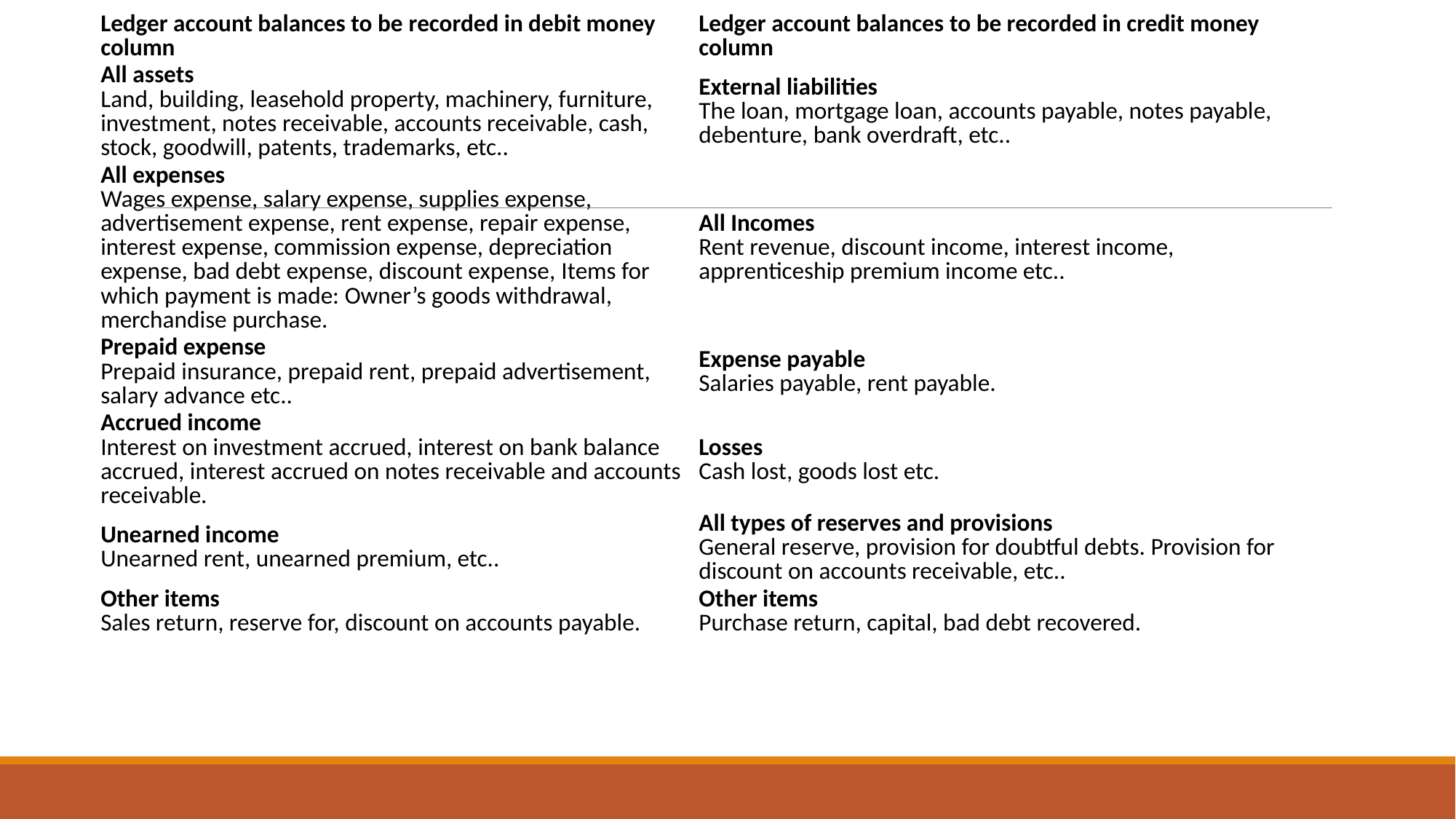

| Ledger account balances to be recorded in debit money column | Ledger account balances to be recorded in credit money column |
| --- | --- |
| All assets Land, building, leasehold property, machinery, furniture, investment, notes receivable, accounts receivable, cash, stock, goodwill, patents, trademarks, etc.. | External liabilities The loan, mortgage loan, accounts payable, notes payable, debenture, bank overdraft, etc.. |
| All expenses Wages expense, salary expense, supplies expense, advertisement expense, rent expense, repair expense, interest expense, commission expense, depreciation expense, bad debt expense, discount expense, Items for which payment is made: Owner’s goods withdrawal, merchandise purchase. | All Incomes Rent revenue, discount income, interest income, apprenticeship premium income etc.. |
| Prepaid expense Prepaid insurance, prepaid rent, prepaid advertisement, salary advance etc.. | Expense payable Salaries payable, rent payable. |
| Accrued income Interest on investment accrued, interest on bank balance accrued, interest accrued on notes receivable and accounts receivable. | Losses Cash lost, goods lost etc. |
| Unearned income Unearned rent, unearned premium, etc.. | All types of reserves and provisions General reserve, provision for doubtful debts. Provision for discount on accounts receivable, etc.. |
| Other items Sales return, reserve for, discount on accounts payable. | Other items Purchase return, capital, bad debt recovered. |